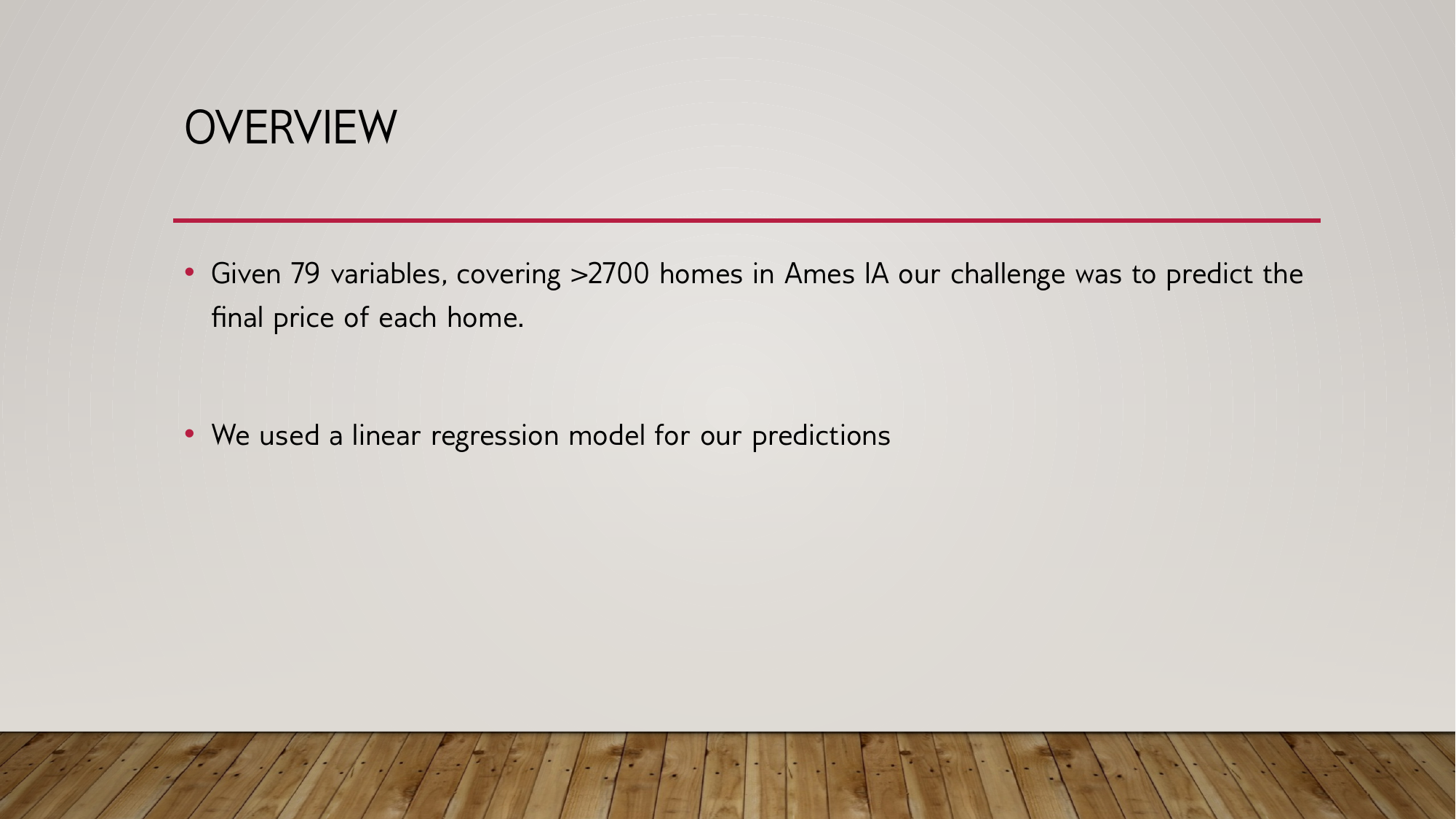

# Overview
Given 79 variables, covering >2700 homes in Ames IA our challenge was to predict the final price of each home.

We used a linear regression model for our predictions